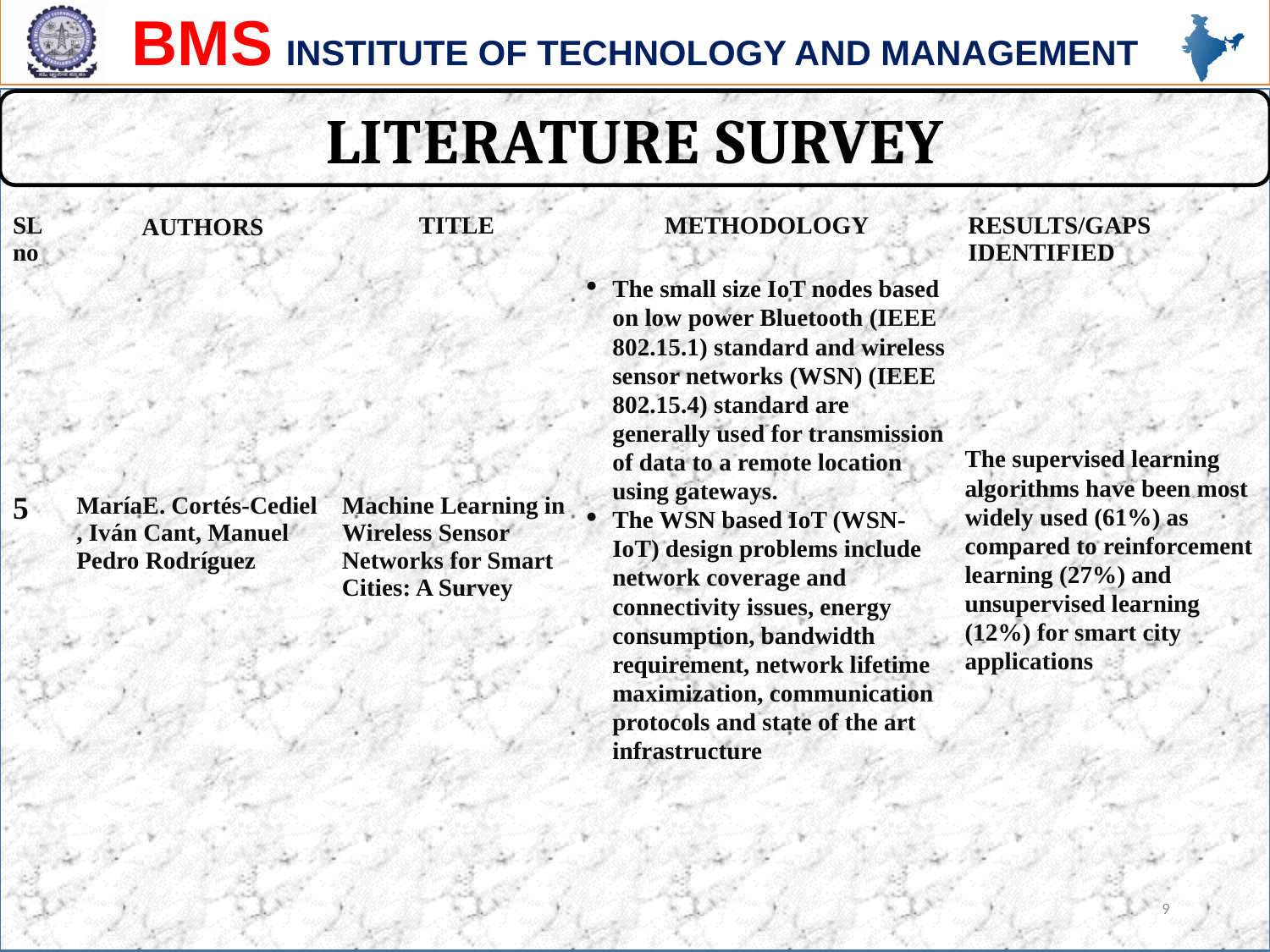

LITERATURE SURVEY
| SL no | AUTHORS | TITLE | METHODOLOGY | RESULTS/GAPS IDENTIFIED |
| --- | --- | --- | --- | --- |
| 5 | MaríaE. Cortés-Cediel , Iván Cant, Manuel Pedro Rodríguez | Machine Learning in Wireless Sensor Networks for Smart Cities: A Survey | The small size IoT nodes based on low power Bluetooth (IEEE 802.15.1) standard and wireless sensor networks (WSN) (IEEE 802.15.4) standard are generally used for transmission of data to a remote location using gateways. The WSN based IoT (WSN-IoT) design problems include network coverage and connectivity issues, energy consumption, bandwidth requirement, network lifetime maximization, communication protocols and state of the art infrastructure | The supervised learning algorithms have been most widely used (61%) as compared to reinforcement learning (27%) and unsupervised learning (12%) for smart city applications |
9